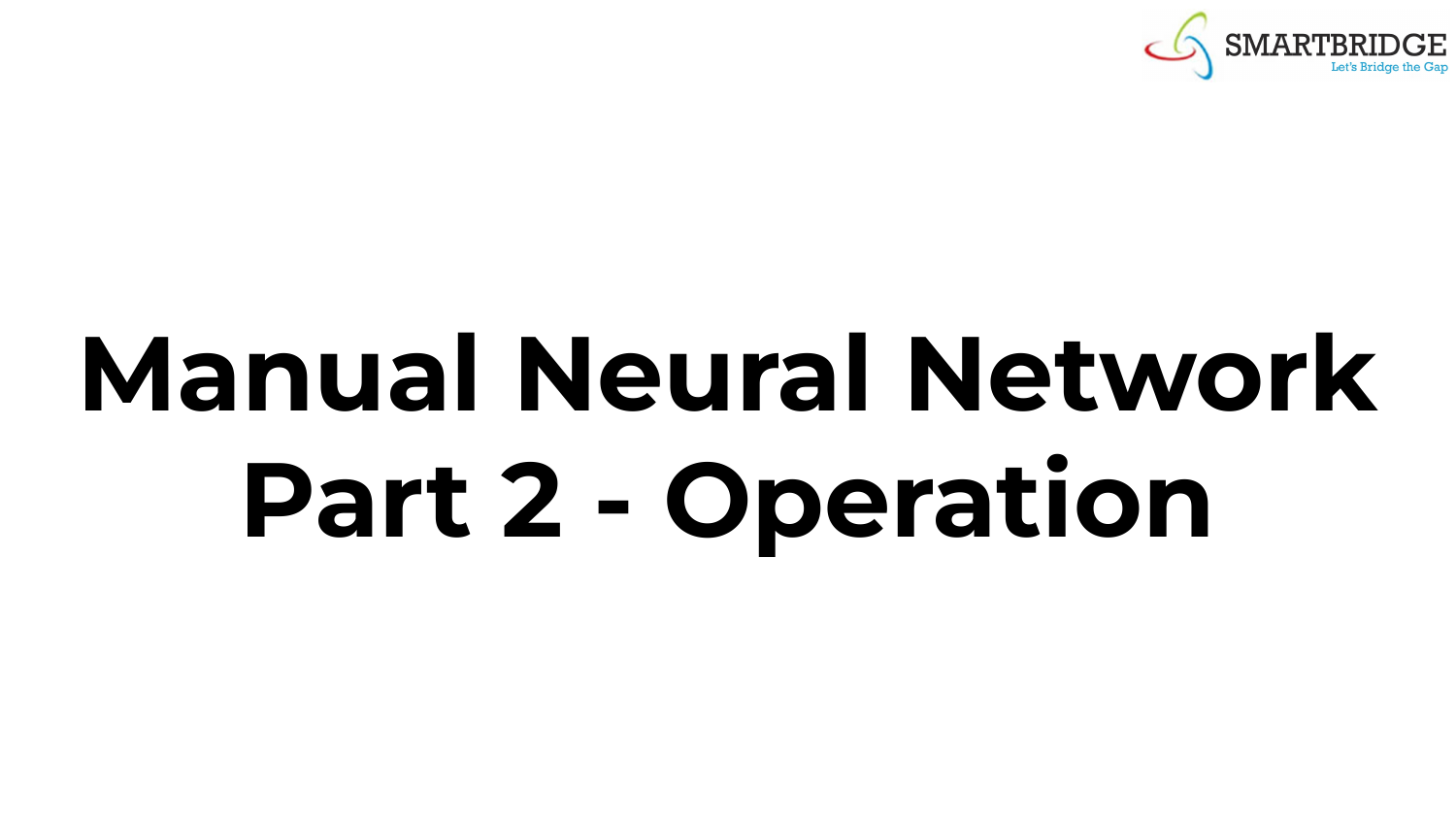

# Manual Neural Network
Part 2 - Operation